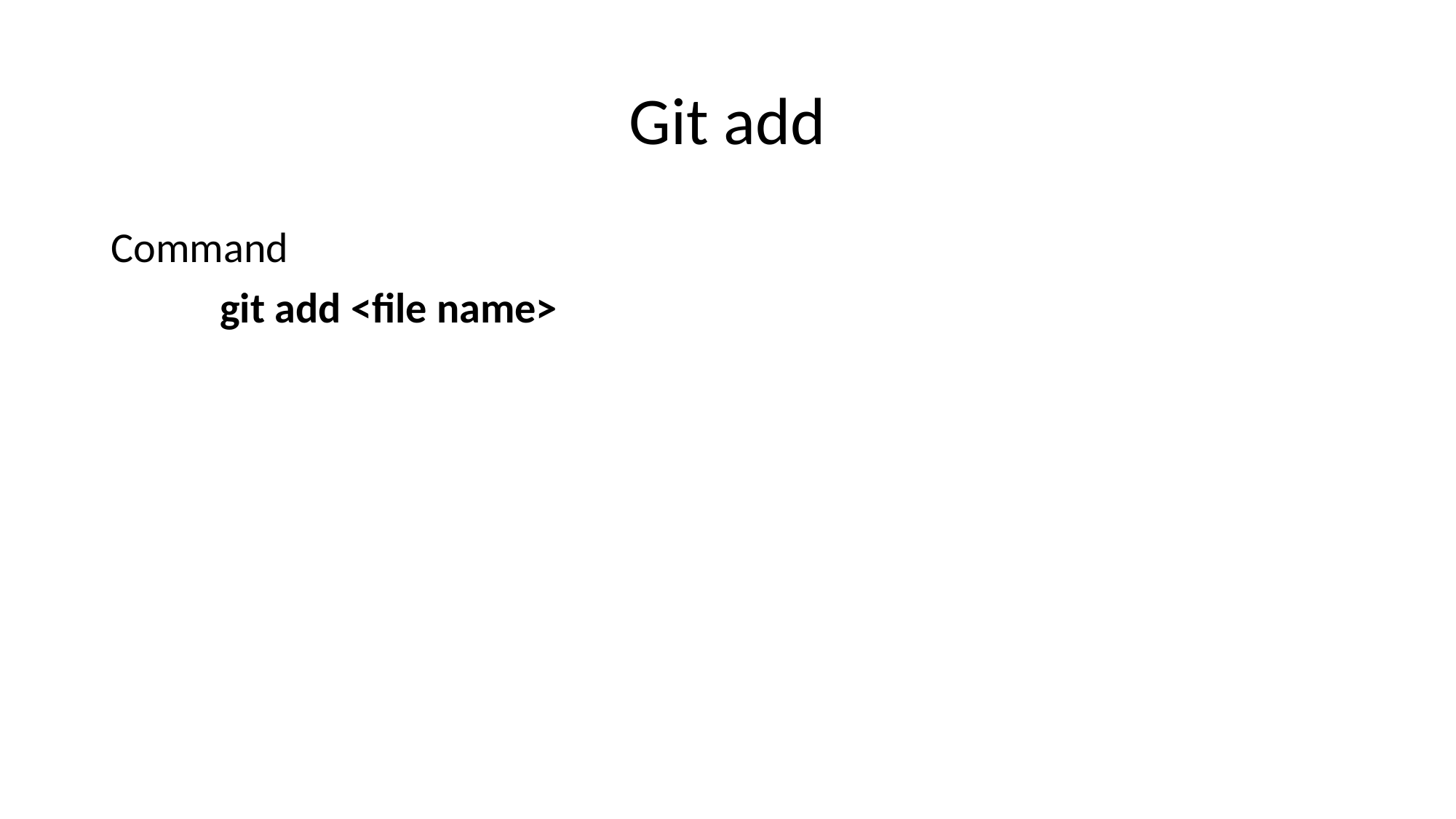

# Git add
Command
	git add <file name>